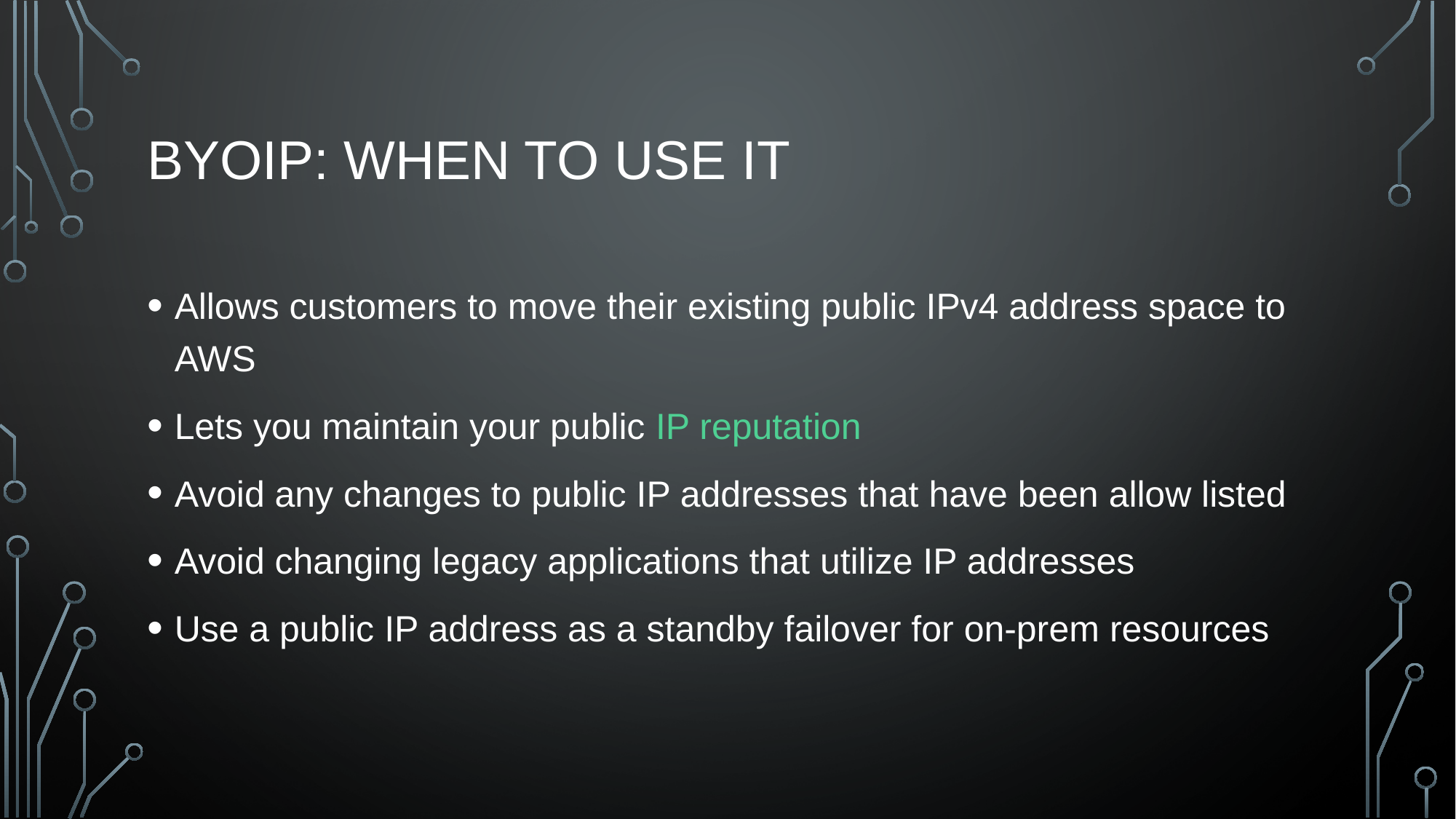

# BYOIP: When to Use it
Allows customers to move their existing public IPv4 address space to AWS
Lets you maintain your public IP reputation
Avoid any changes to public IP addresses that have been allow listed
Avoid changing legacy applications that utilize IP addresses
Use a public IP address as a standby failover for on-prem resources